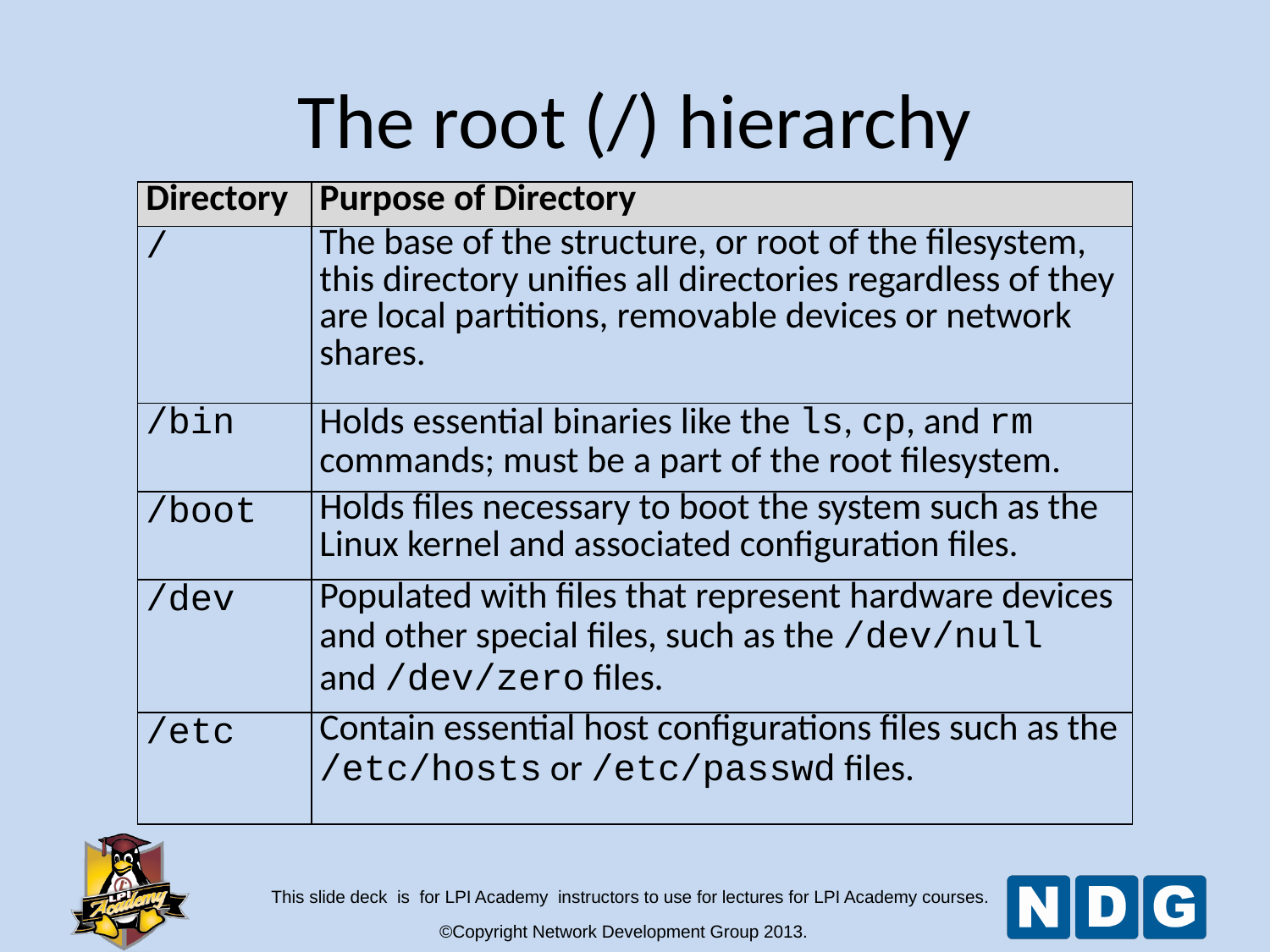

The root (/) hierarchy
| Directory | Purpose of Directory |
| --- | --- |
| / | The base of the structure, or root of the filesystem, this directory unifies all directories regardless of they are local partitions, removable devices or network shares. |
| /bin | Holds essential binaries like the ls, cp, and rm commands; must be a part of the root filesystem. |
| /boot | Holds files necessary to boot the system such as the Linux kernel and associated configuration files. |
| /dev | Populated with files that represent hardware devices and other special files, such as the /dev/null and /dev/zero files. |
| /etc | Contain essential host configurations files such as the /etc/hosts or /etc/passwd files. |